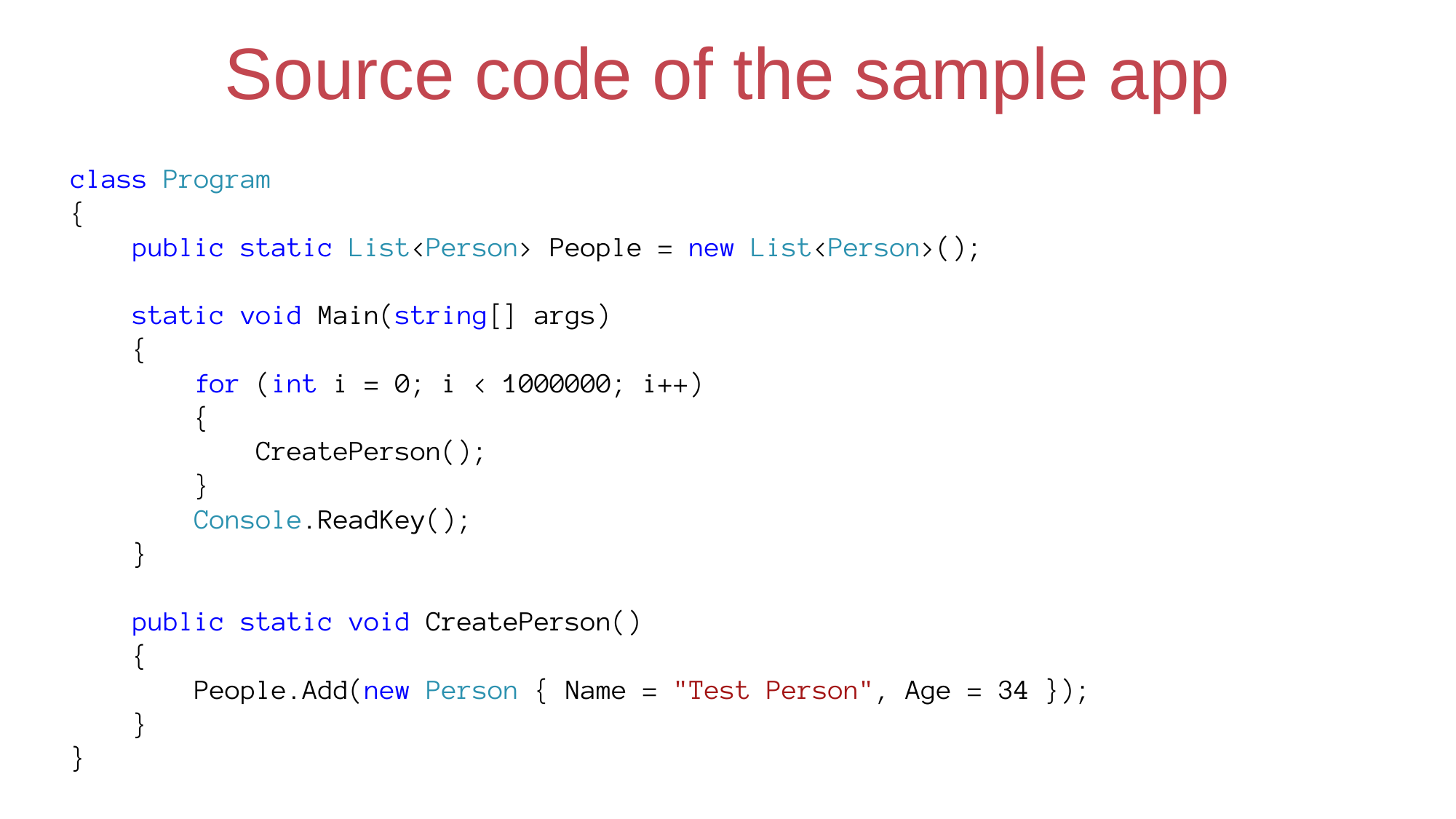

# Source code of the sample app
class Program
{
    public static List<Person> People = new List<Person>();

    static void Main(string[] args)
    {
        for (int i = 0; i < 1000000; i++)
        {
            CreatePerson();
        }
        Console.ReadKey();
    }

    public static void CreatePerson()
    {
        People.Add(new Person { Name = "Test Person", Age = 34 });
    }
}